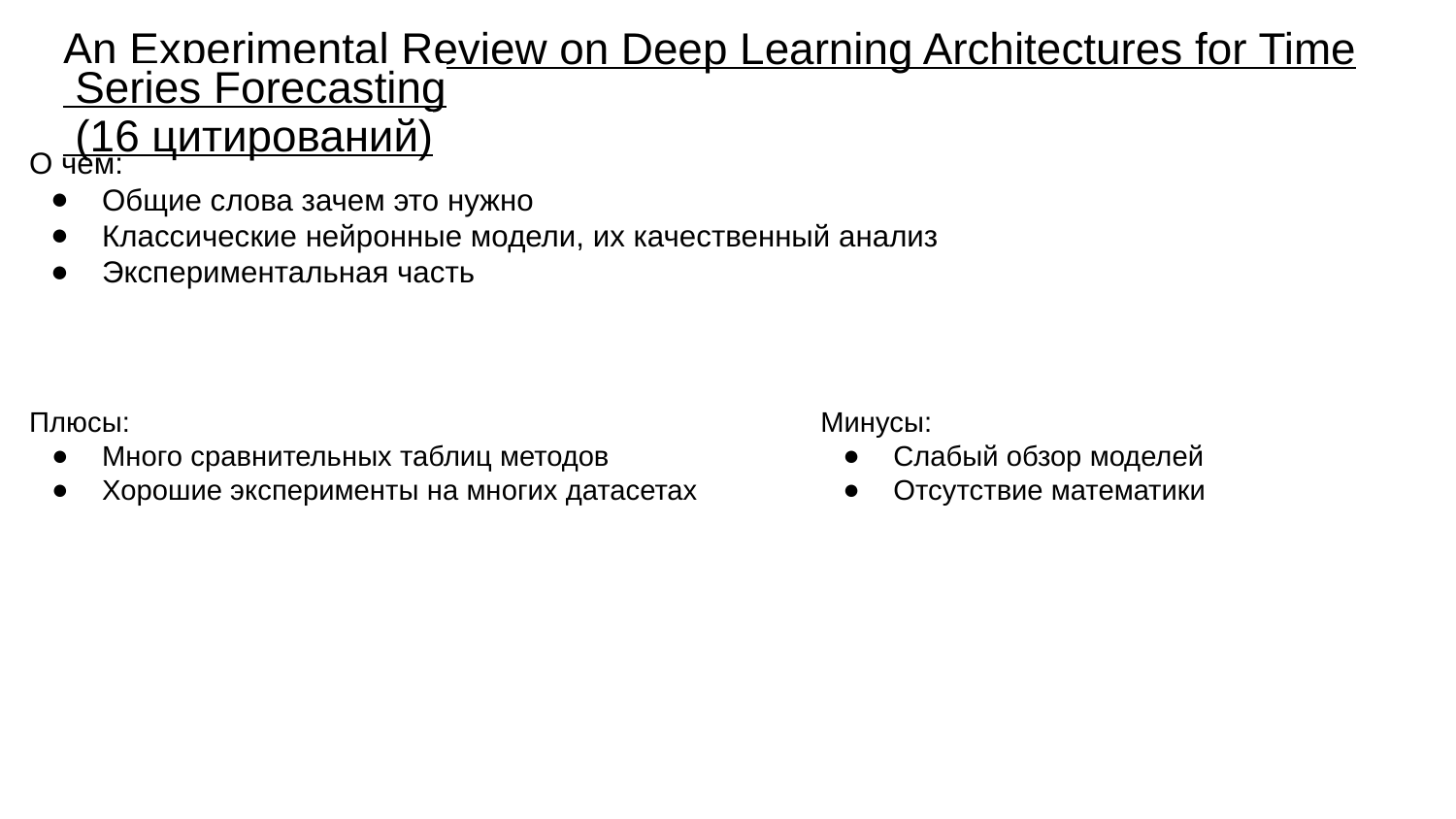

# An Experimental Review on Deep Learning Architectures for Time Series Forecasting (16 цитирований)

О чем:
Общие слова зачем это нужно
Классические нейронные модели, их качественный анализ
Экспериментальная часть
Плюсы:
Много сравнительных таблиц методов
Хорошие эксперименты на многих датасетах

Минусы:
Слабый обзор моделей
Отсутствие математики